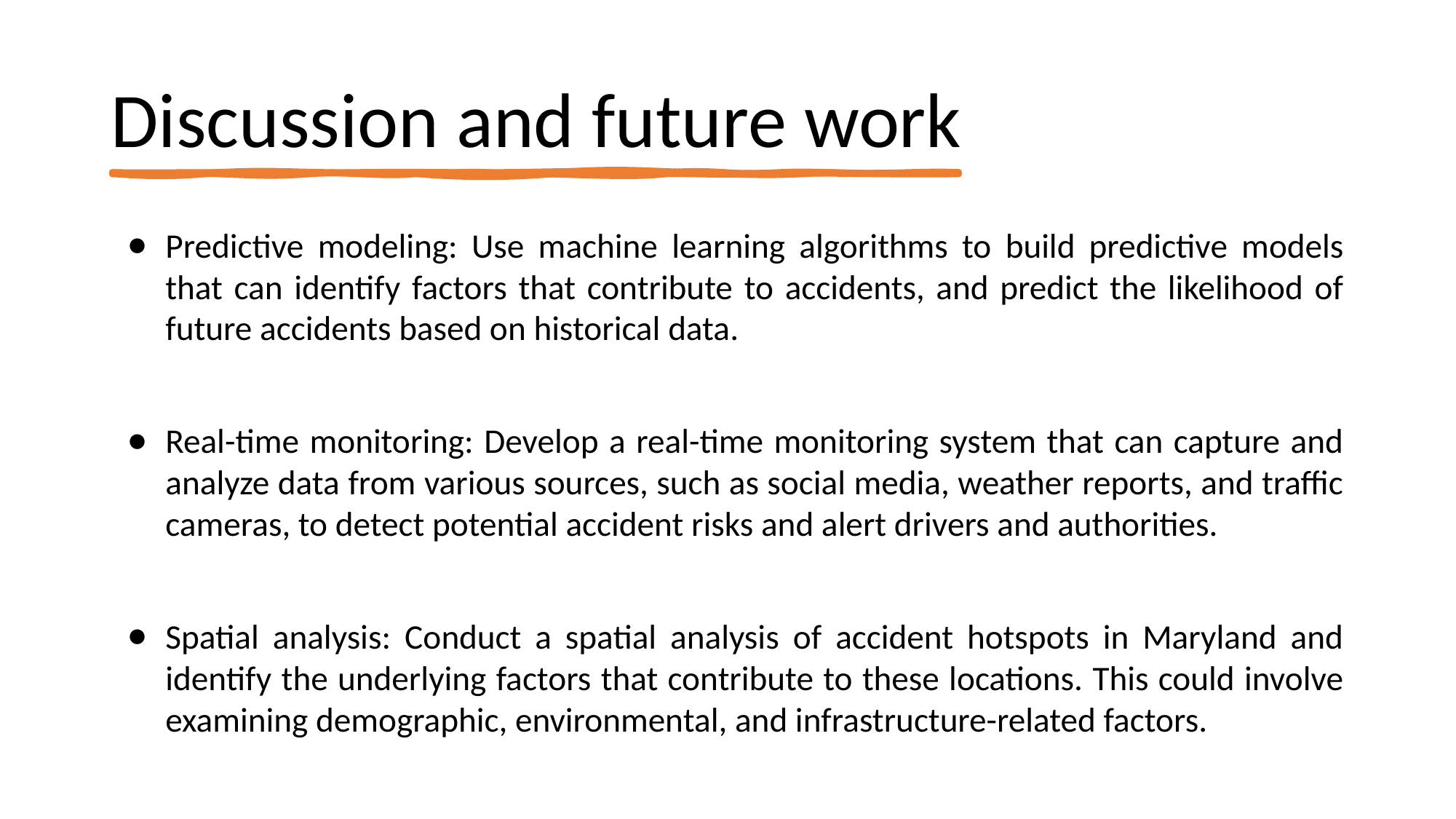

# Discussion and future work

Predictive modeling: Use machine learning algorithms to build predictive models that can identify factors that contribute to accidents, and predict the likelihood of future accidents based on historical data.

Real-time monitoring: Develop a real-time monitoring system that can capture and analyze data from various sources, such as social media, weather reports, and traffic cameras, to detect potential accident risks and alert drivers and authorities.

Spatial analysis: Conduct a spatial analysis of accident hotspots in Maryland and identify the underlying factors that contribute to these locations. This could involve examining demographic, environmental, and infrastructure-related factors.